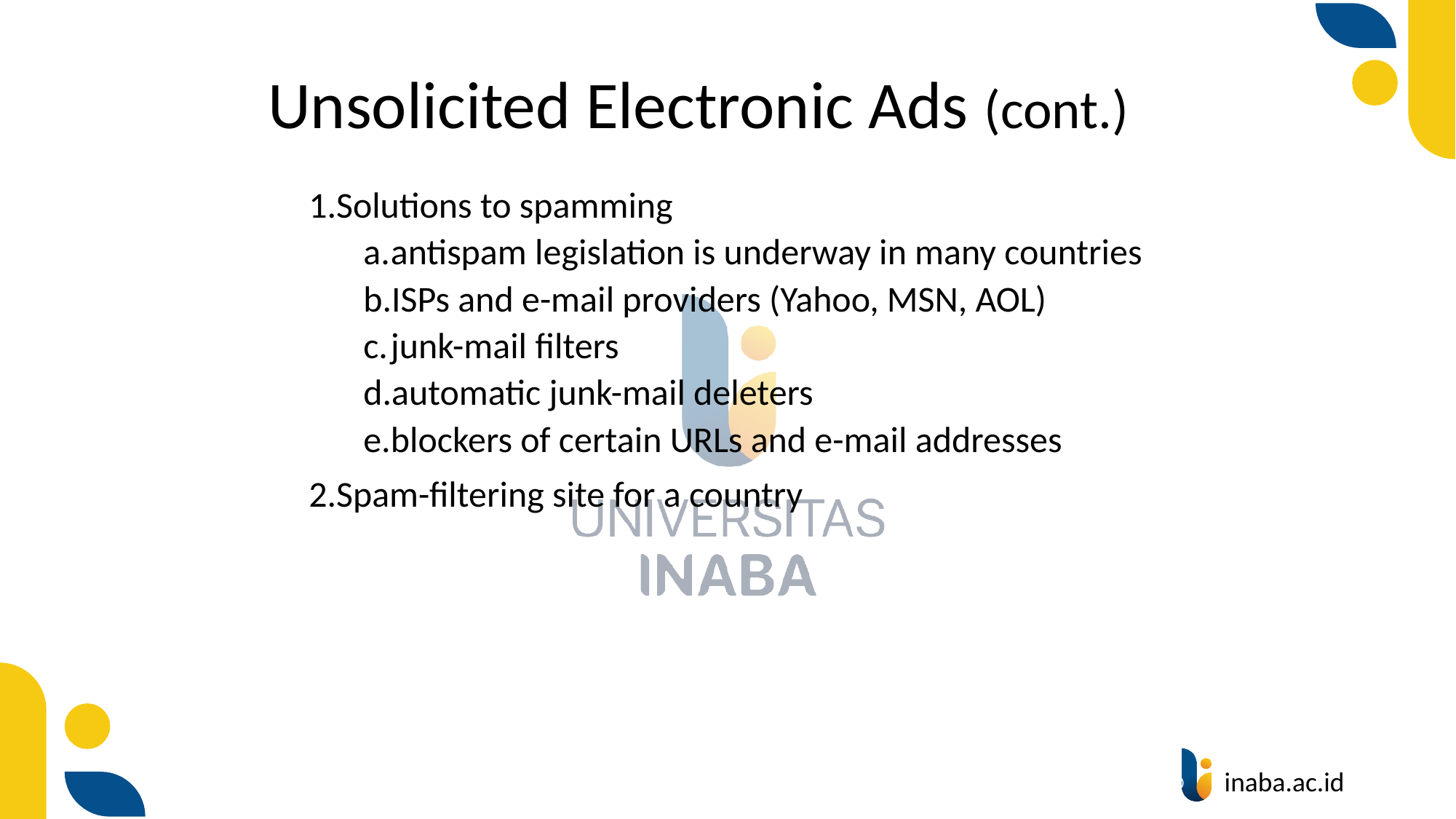

# Unsolicited Electronic Ads (cont.)
Solutions to spamming
antispam legislation is underway in many countries
ISPs and e-mail providers (Yahoo, MSN, AOL)
junk-mail filters
automatic junk-mail deleters
blockers of certain URLs and e-mail addresses
Spam-filtering site for a country
53
© Prentice Hall 2004